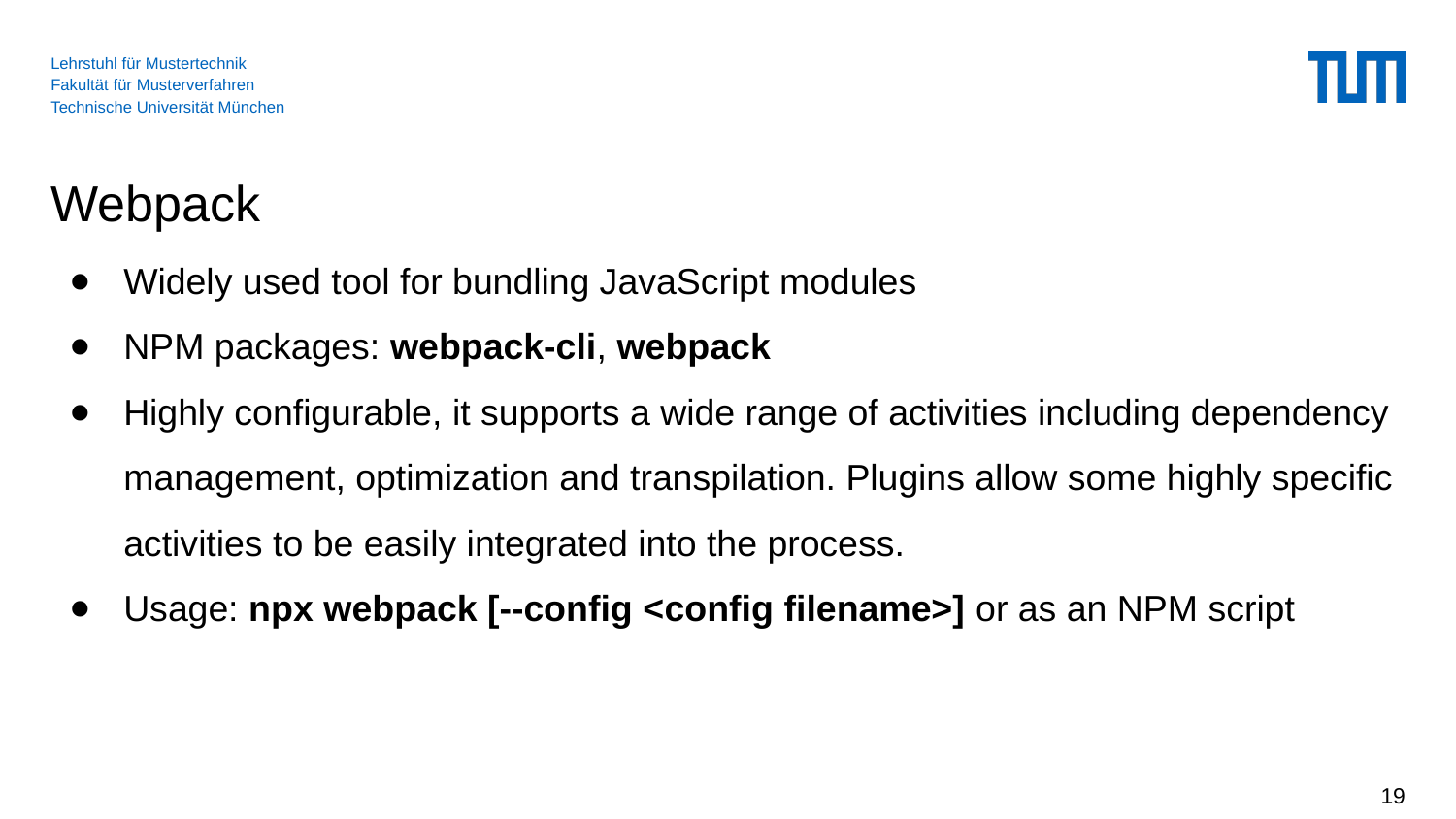

# Webpack
Widely used tool for bundling JavaScript modules
NPM packages: webpack-cli, webpack
Highly configurable, it supports a wide range of activities including dependency management, optimization and transpilation. Plugins allow some highly specific activities to be easily integrated into the process.
Usage: npx webpack [--config <config filename>] or as an NPM script
19